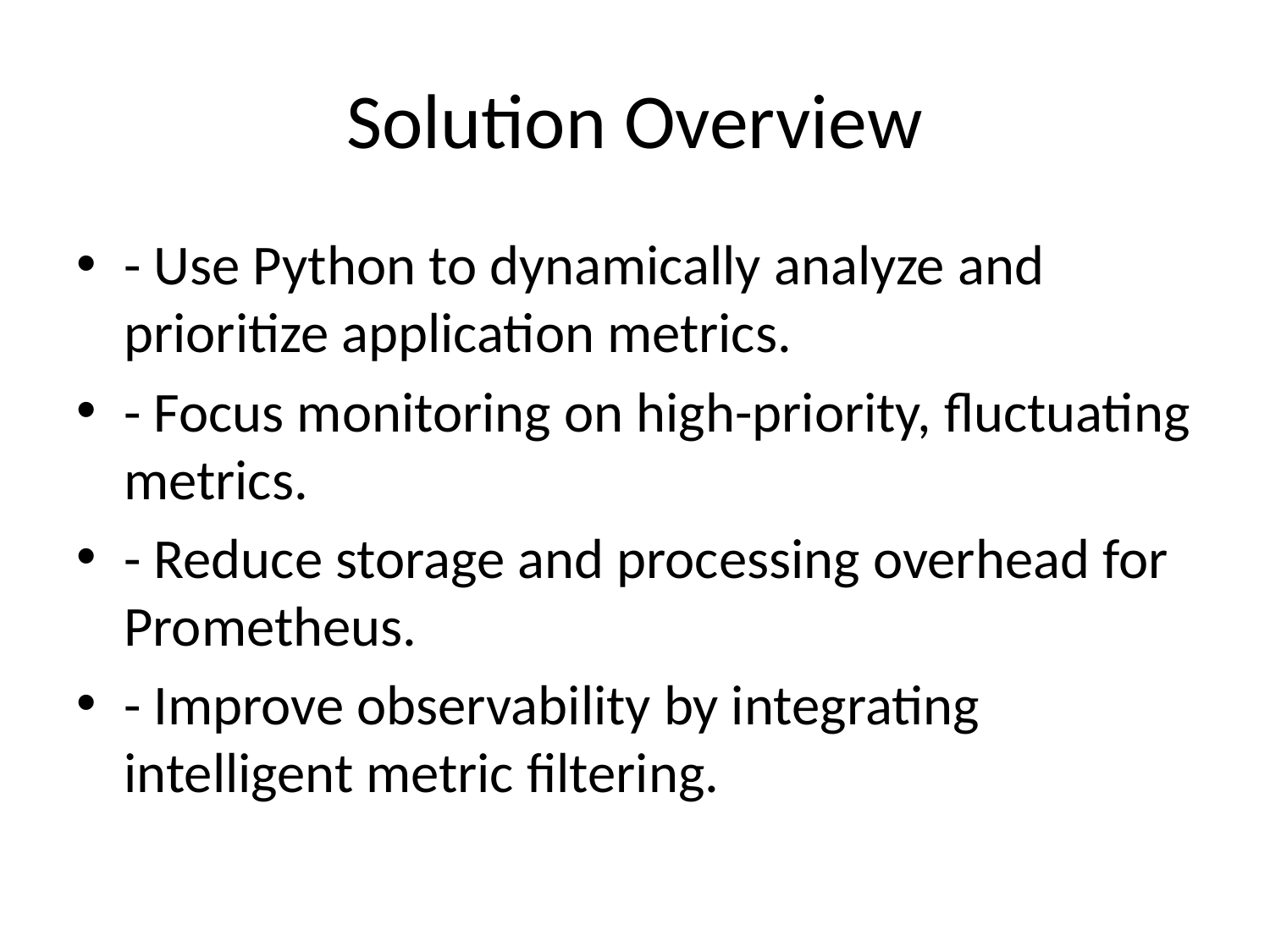

# Solution Overview
- Use Python to dynamically analyze and prioritize application metrics.
- Focus monitoring on high-priority, fluctuating metrics.
- Reduce storage and processing overhead for Prometheus.
- Improve observability by integrating intelligent metric filtering.